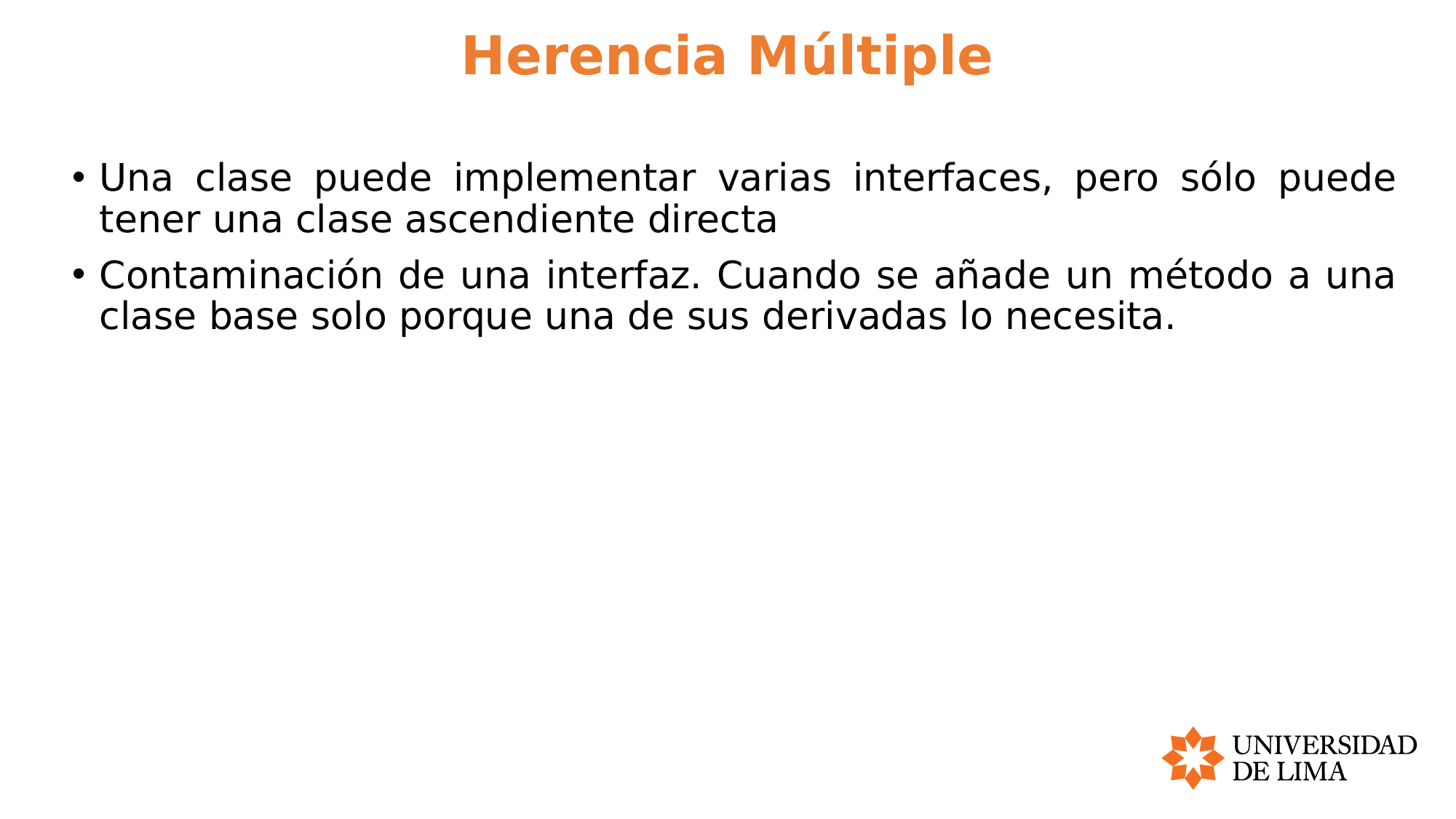

# Herencia Múltiple
Una clase puede implementar varias interfaces, pero sólo puede tener una clase ascendiente directa
Contaminación de una interfaz. Cuando se añade un método a una clase base solo porque una de sus derivadas lo necesita.